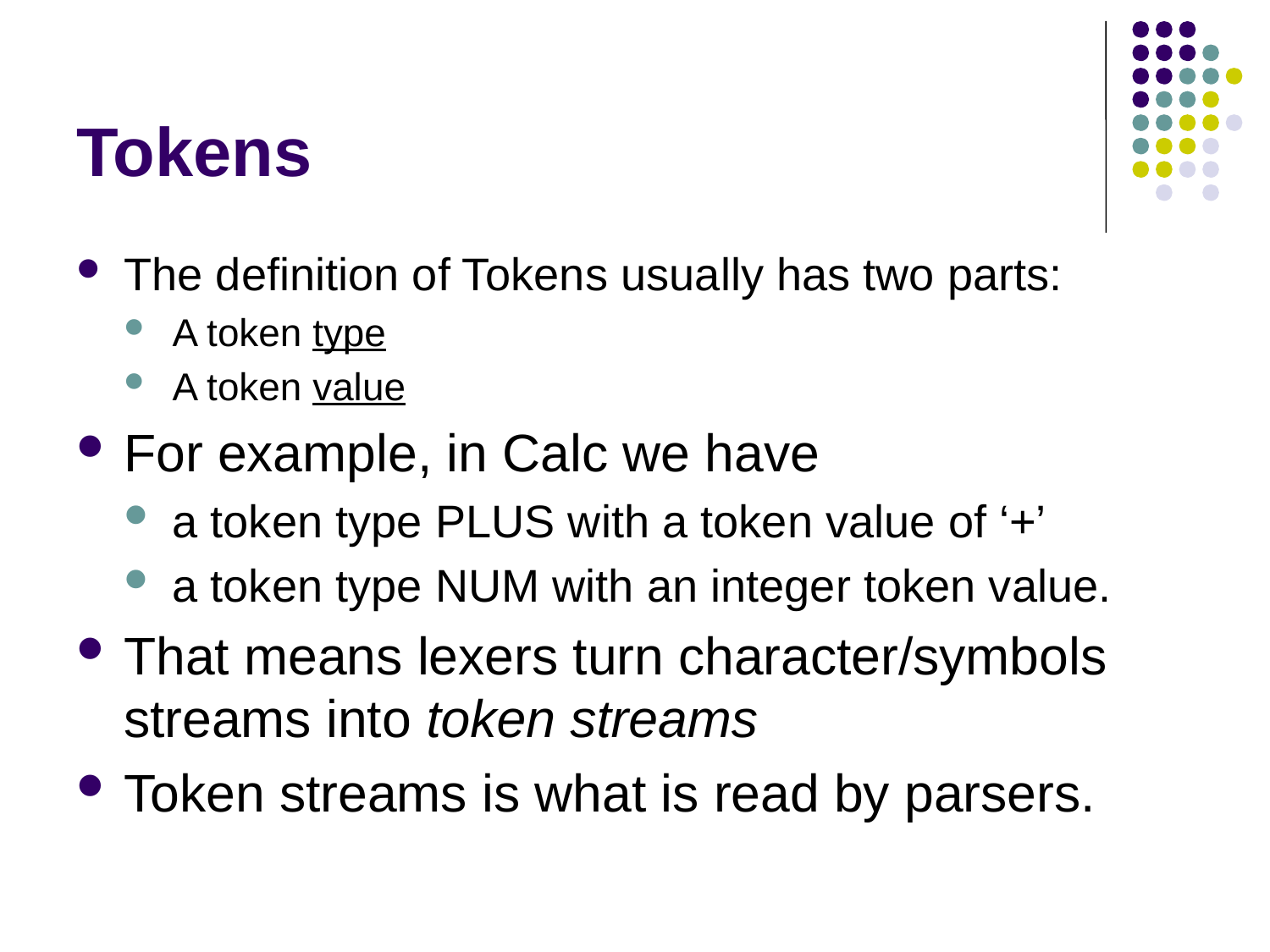

# Tokens
The definition of Tokens usually has two parts:
A token type
A token value
For example, in Calc we have
a token type PLUS with a token value of ‘+’
a token type NUM with an integer token value.
That means lexers turn character/symbols streams into token streams
Token streams is what is read by parsers.